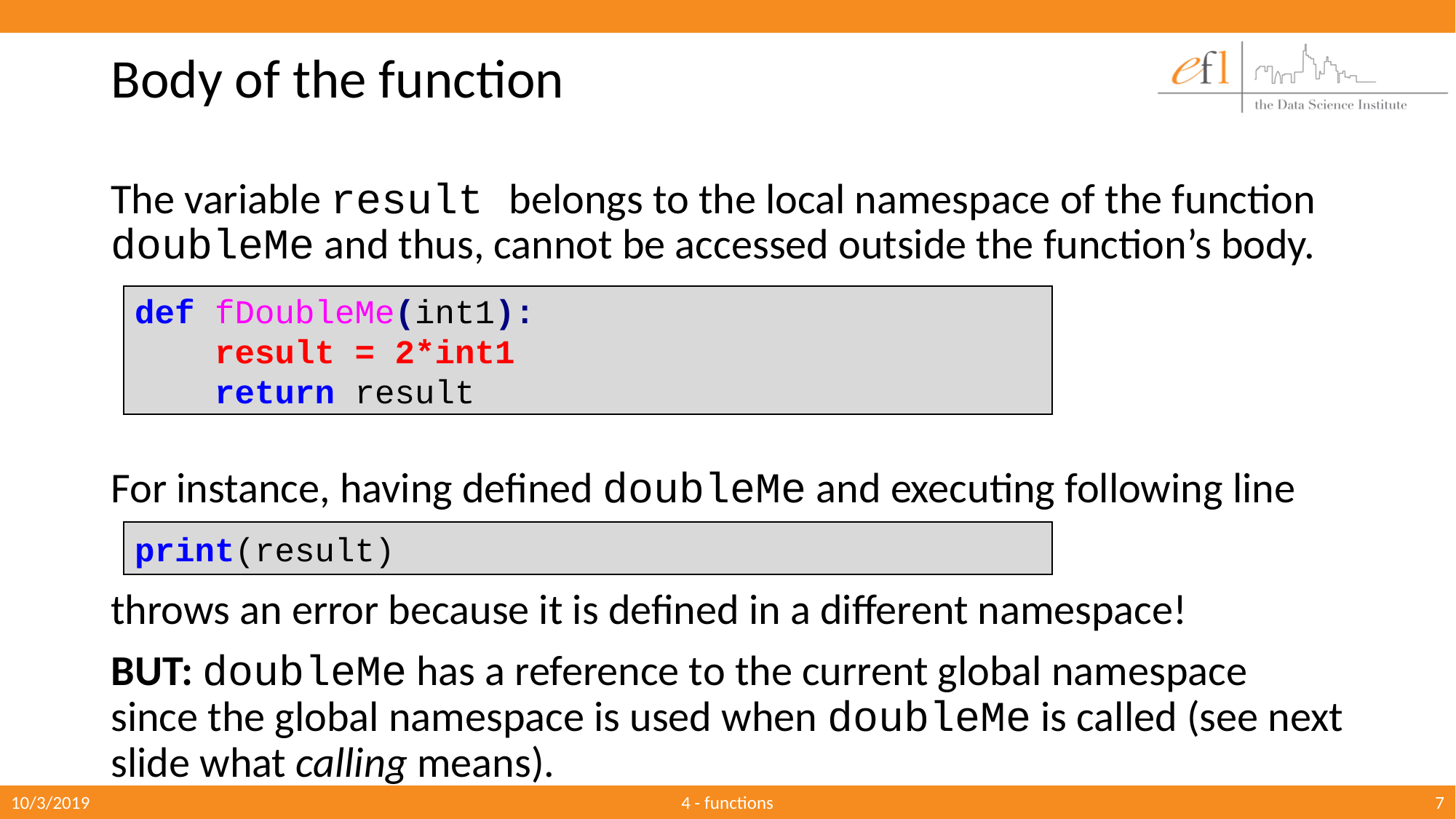

# Body of the function
The variable result belongs to the local namespace of the function doubleMe and thus, cannot be accessed outside the function’s body.

For instance, having defined doubleMe and executing following line

throws an error because it is defined in a different namespace!
BUT: doubleMe has a reference to the current global namespace since the global namespace is used when doubleMe is called (see next slide what calling means).
def fDoubleMe(int1):
    result = 2*int1
    return result
print(result)
10/3/2019
4 - functions
7